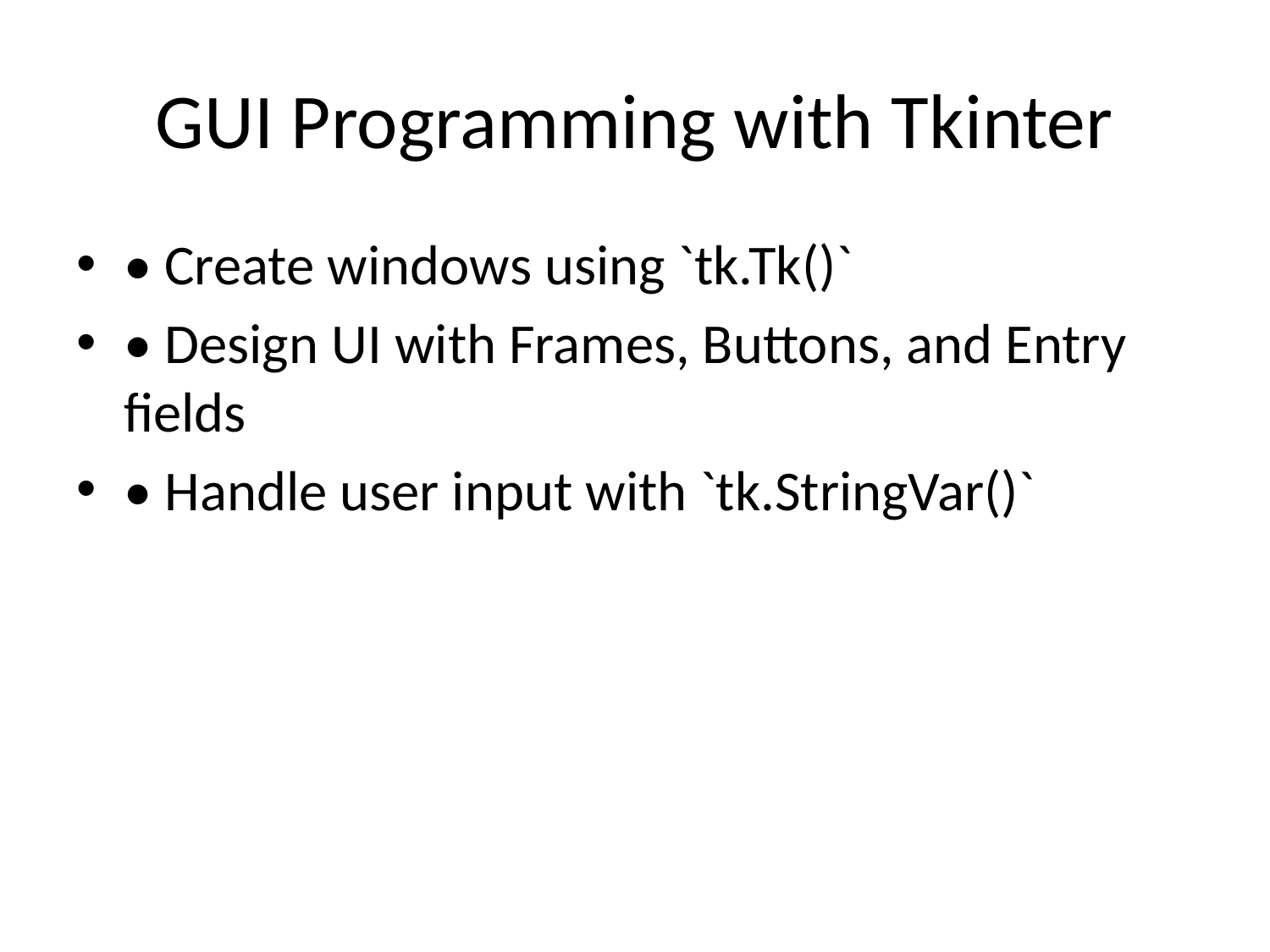

# GUI Programming with Tkinter
• Create windows using `tk.Tk()`
• Design UI with Frames, Buttons, and Entry fields
• Handle user input with `tk.StringVar()`